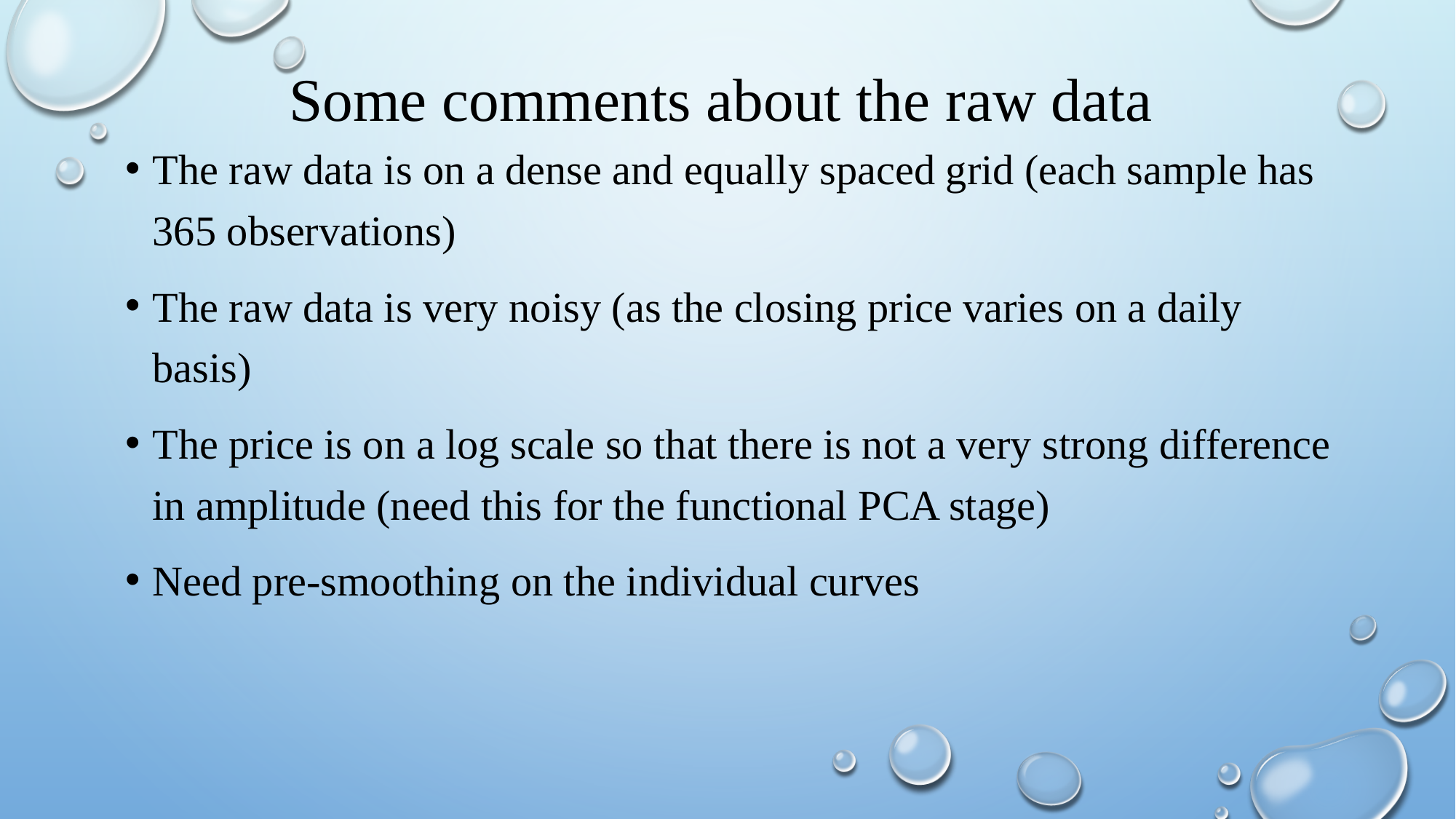

# Some comments about the raw data
The raw data is on a dense and equally spaced grid (each sample has 365 observations)
The raw data is very noisy (as the closing price varies on a daily basis)
The price is on a log scale so that there is not a very strong difference in amplitude (need this for the functional PCA stage)
Need pre-smoothing on the individual curves